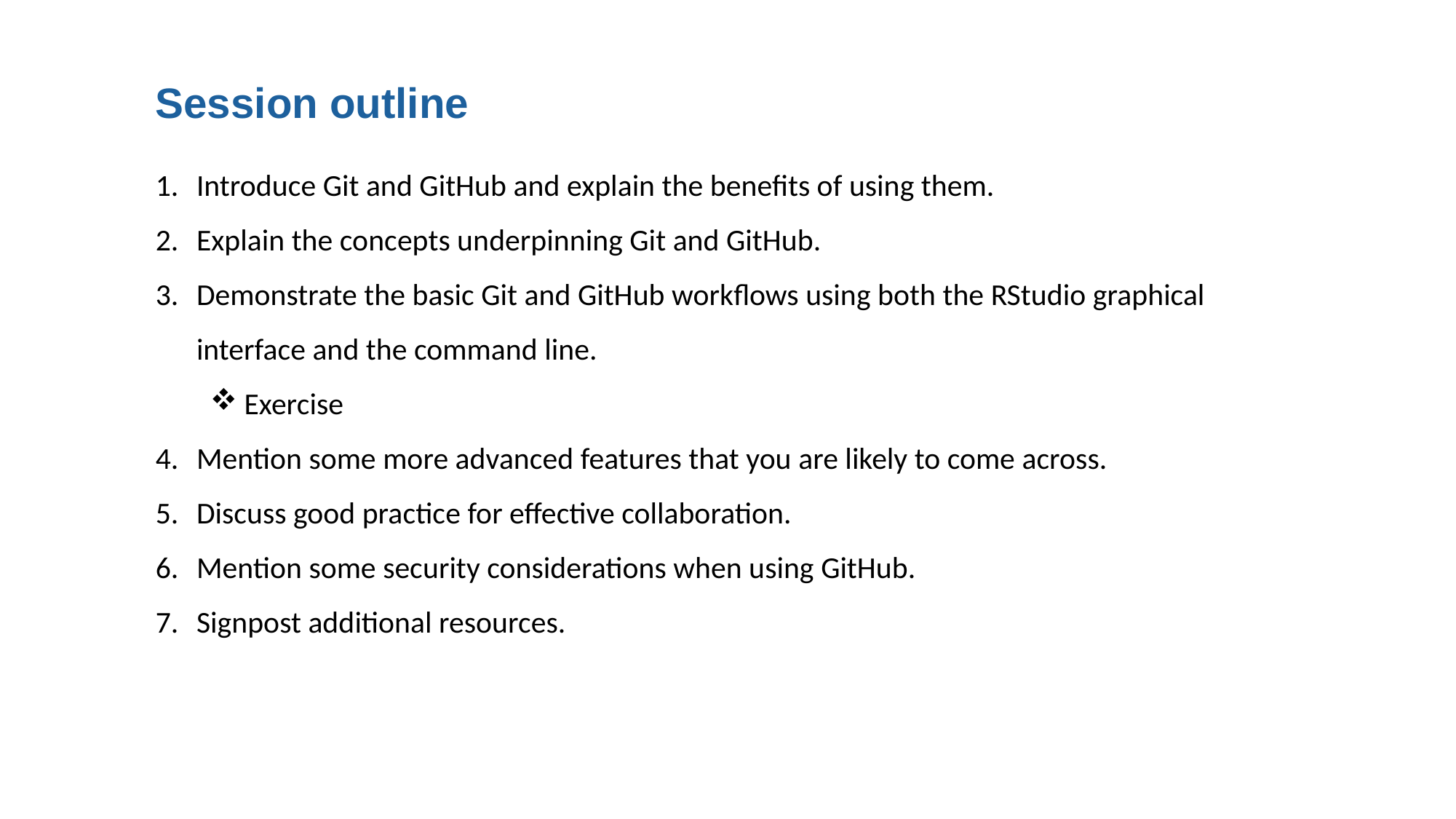

Session outline
Introduce Git and GitHub and explain the benefits of using them.
Explain the concepts underpinning Git and GitHub.
Demonstrate the basic Git and GitHub workflows using both the RStudio graphical interface and the command line.
Exercise
Mention some more advanced features that you are likely to come across.
Discuss good practice for effective collaboration.
Mention some security considerations when using GitHub.
Signpost additional resources.